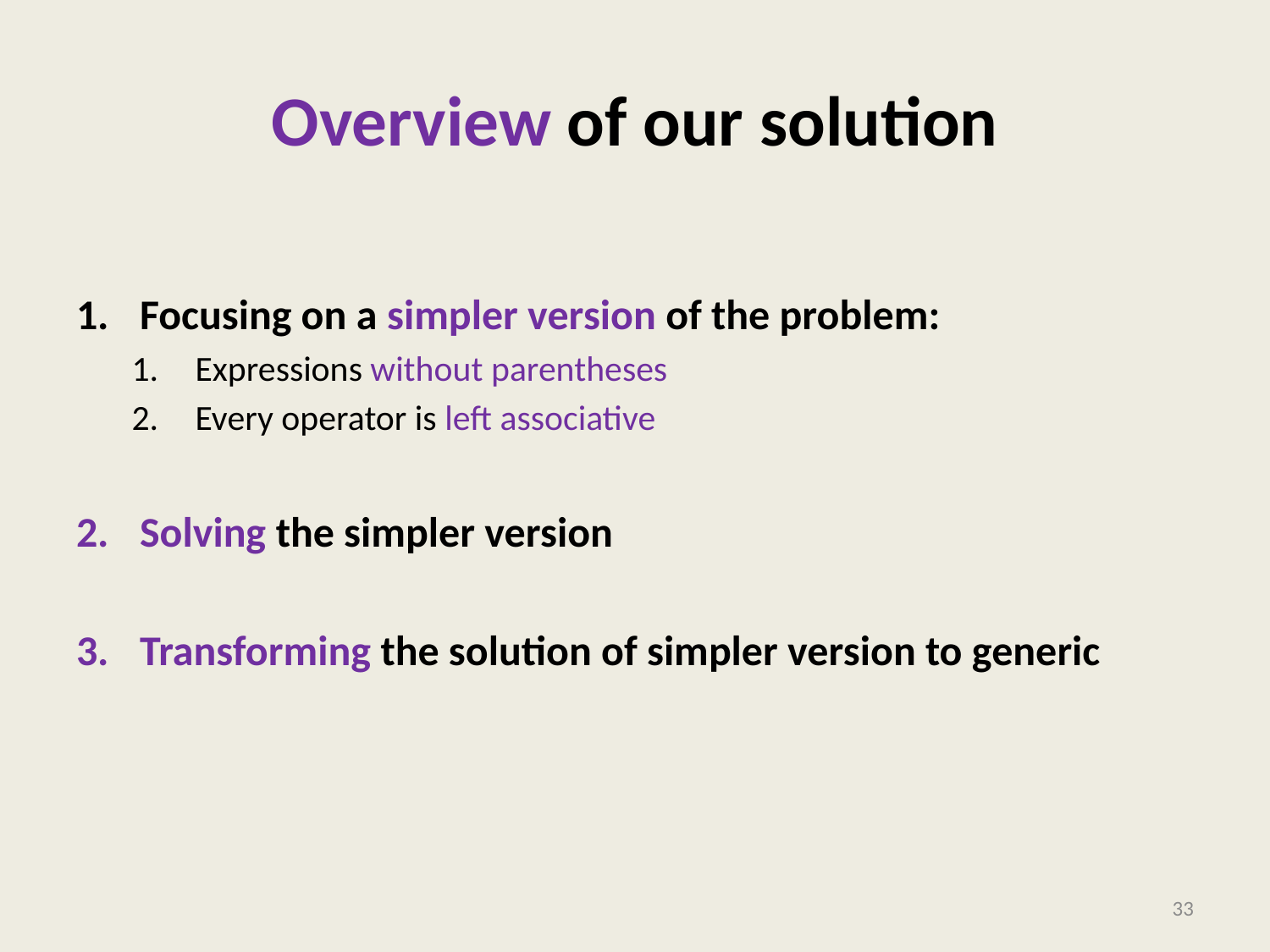

# Overview of our solution

Focusing on a simpler version of the problem:
Expressions without parentheses
Every operator is left associative

Solving the simpler version

Transforming the solution of simpler version to generic

33